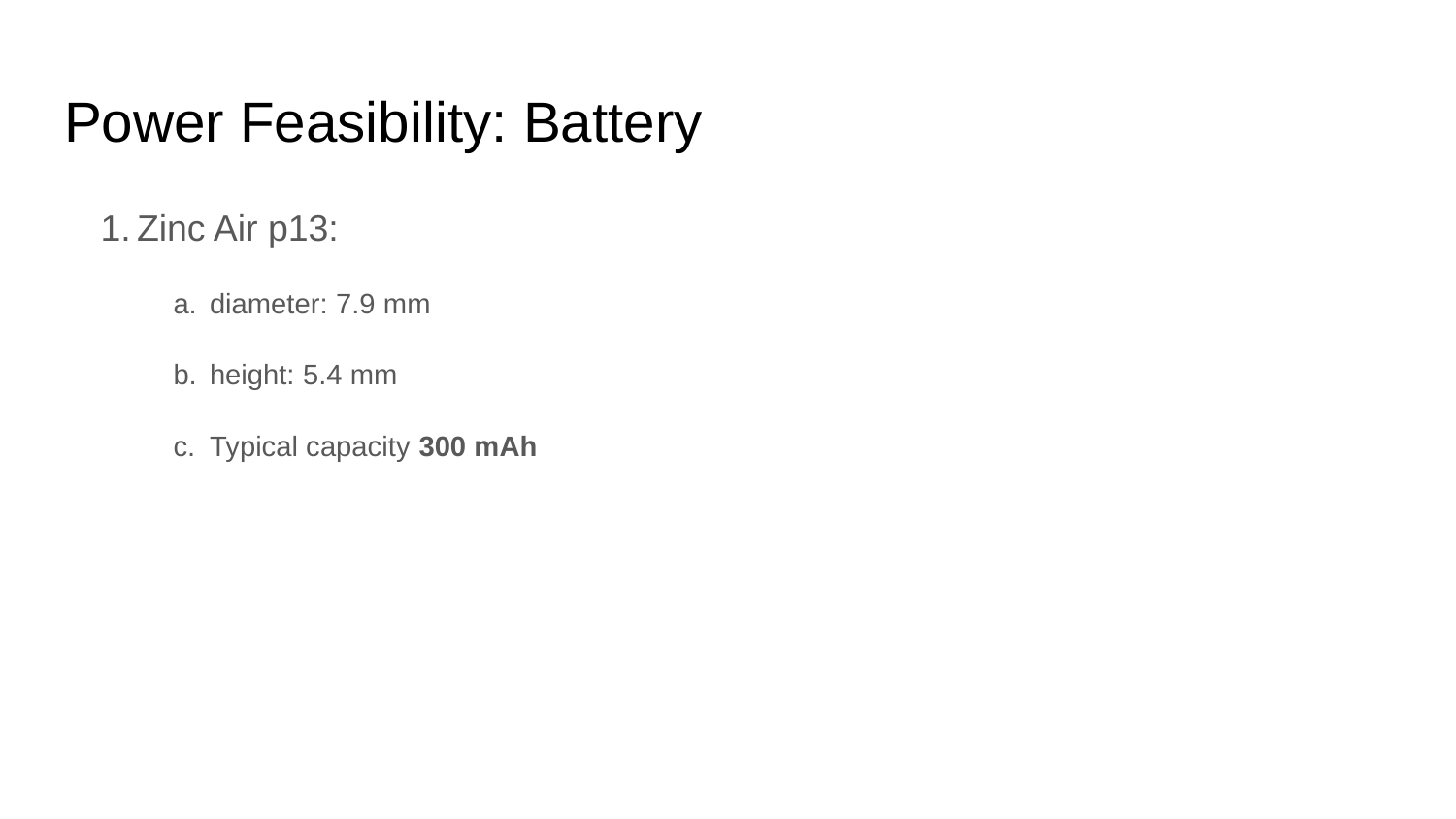

# Power Feasibility: Battery
Zinc Air p13:
diameter: 7.9 mm
height: 5.4 mm
Typical capacity 300 mAh